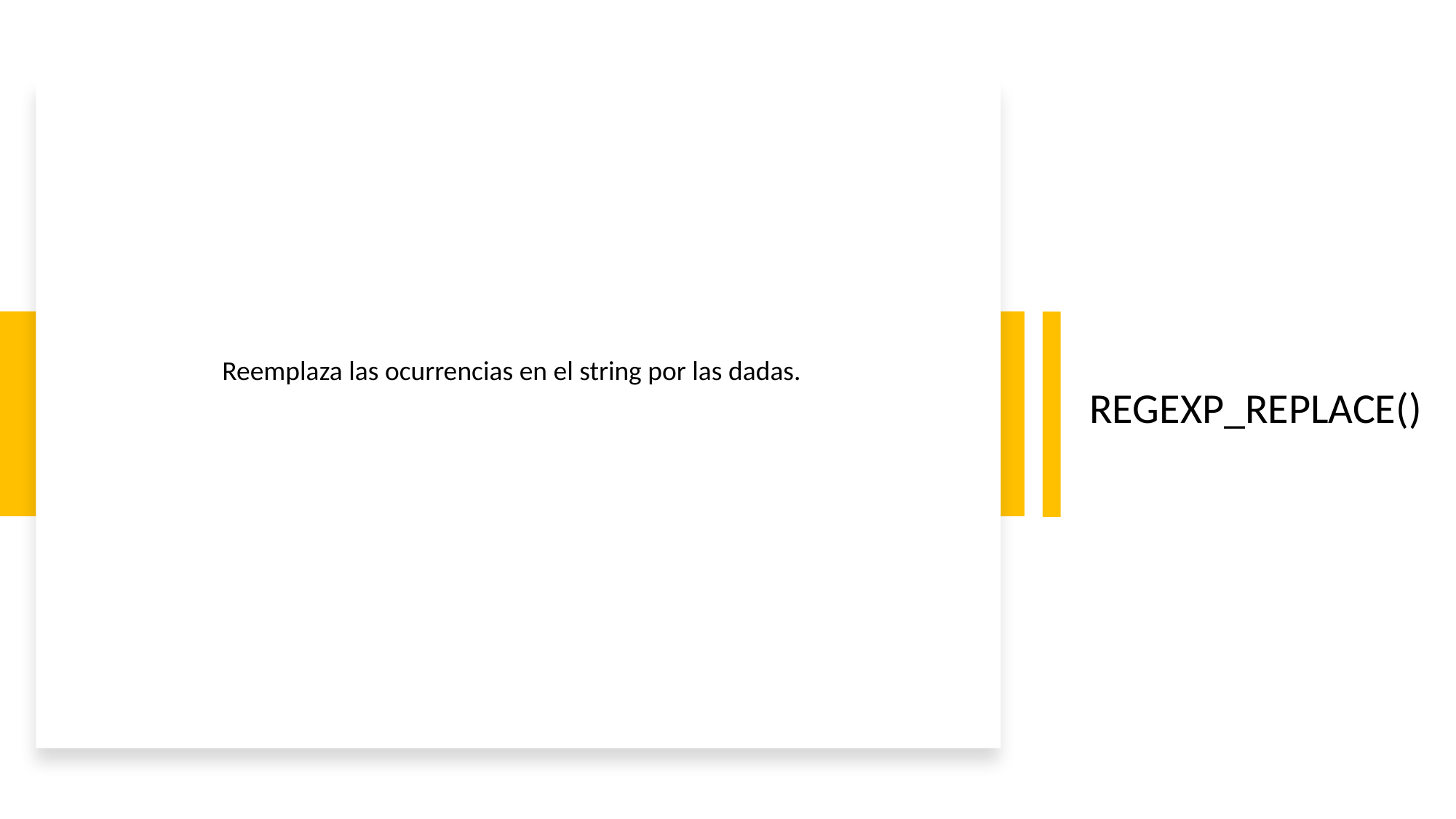

REGEXP_REPLACE()
Reemplaza las ocurrencias en el string por las dadas.